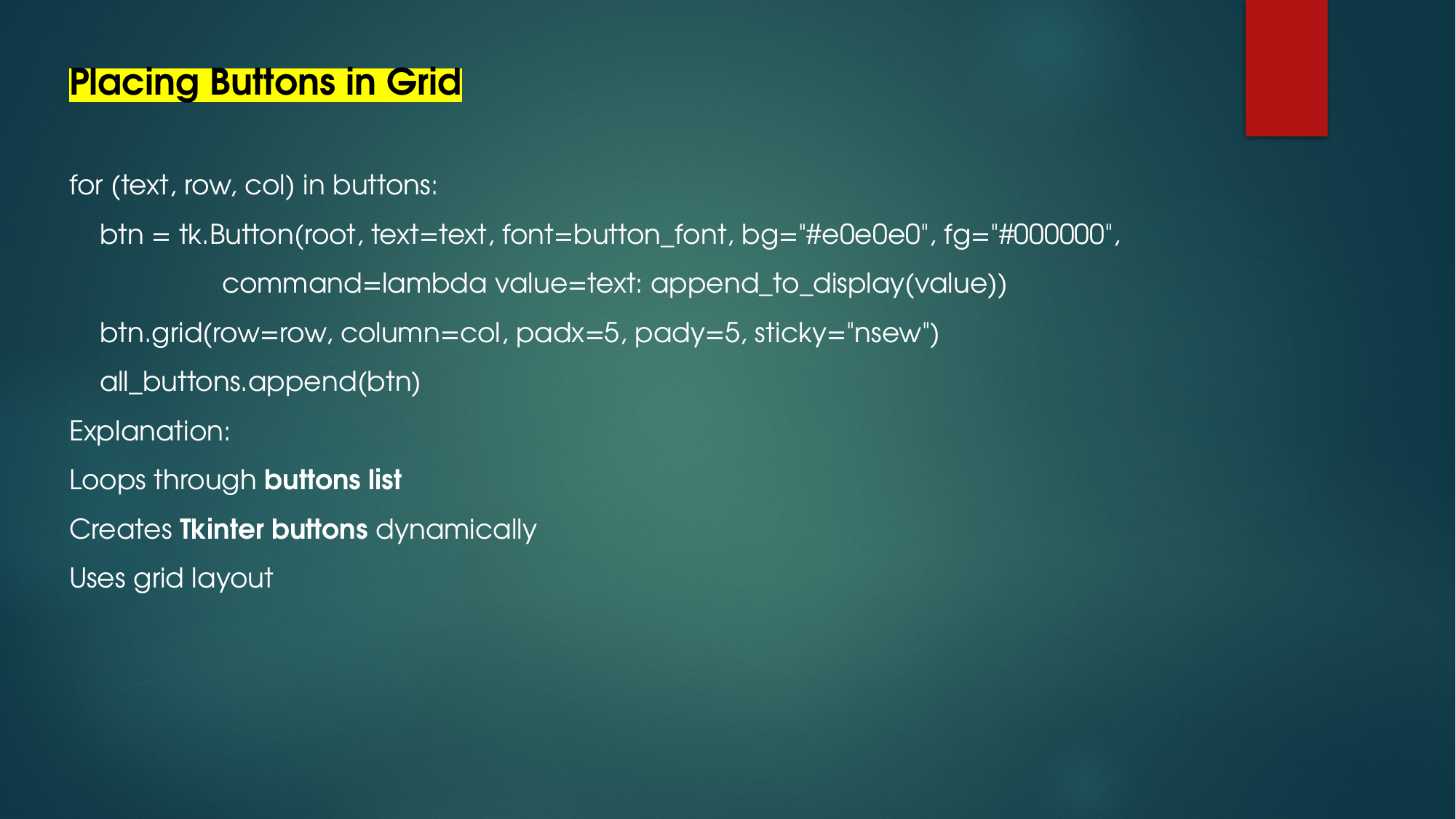

Placing Buttons in Grid

for (text, row, col) in buttons:
    btn = tk.Button(root, text=text, font=button_font, bg="#e0e0e0", fg="#000000",
                    command=lambda value=text: append_to_display(value))
    btn.grid(row=row, column=col, padx=5, pady=5, sticky="nsew")
    all_buttons.append(btn)
Explanation:
Loops through buttons list
Creates Tkinter buttons dynamically
Uses grid layout